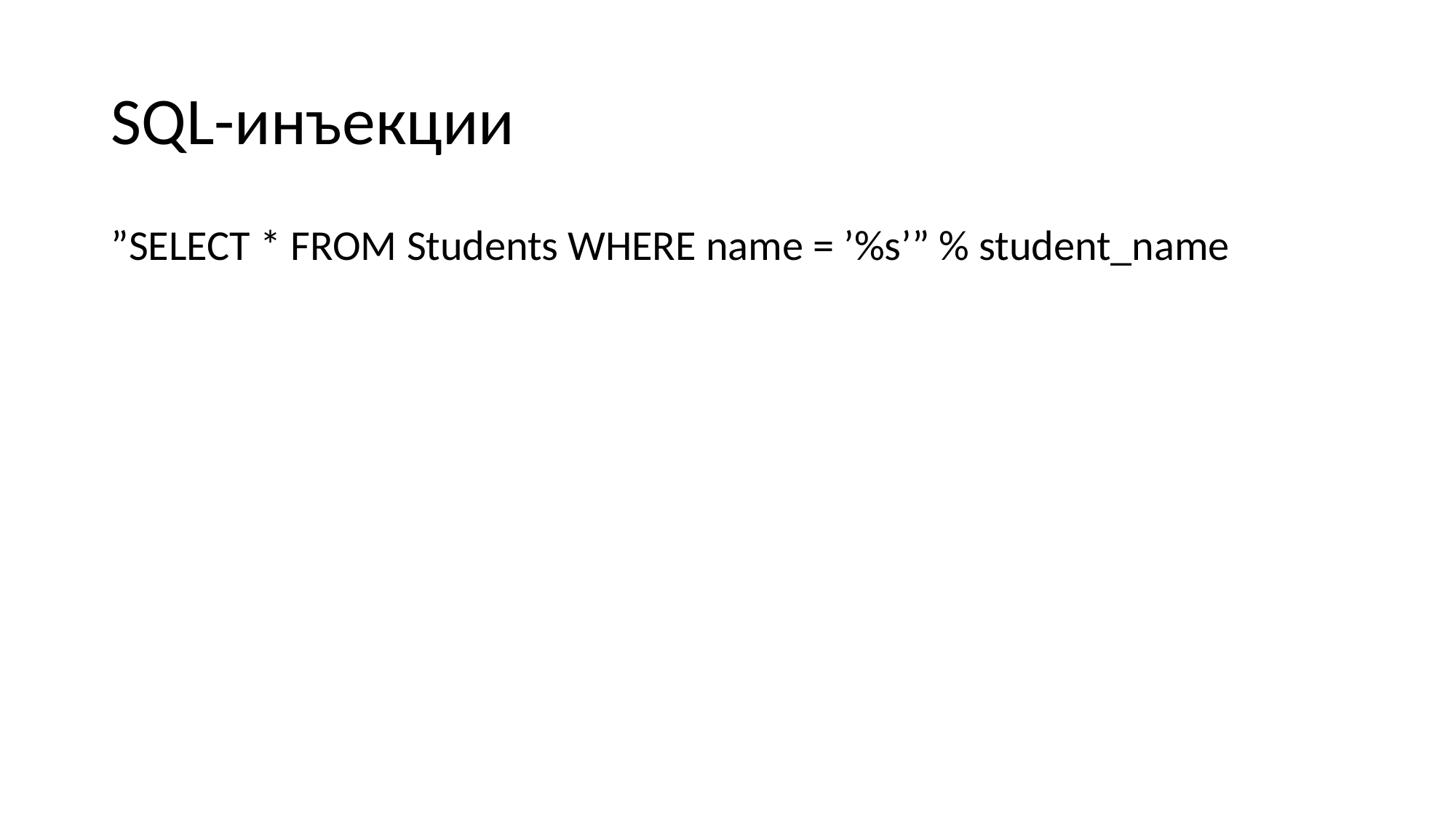

# SQL-инъекции
”SELECT * FROM Students WHERE name = ’%s’” % student_name